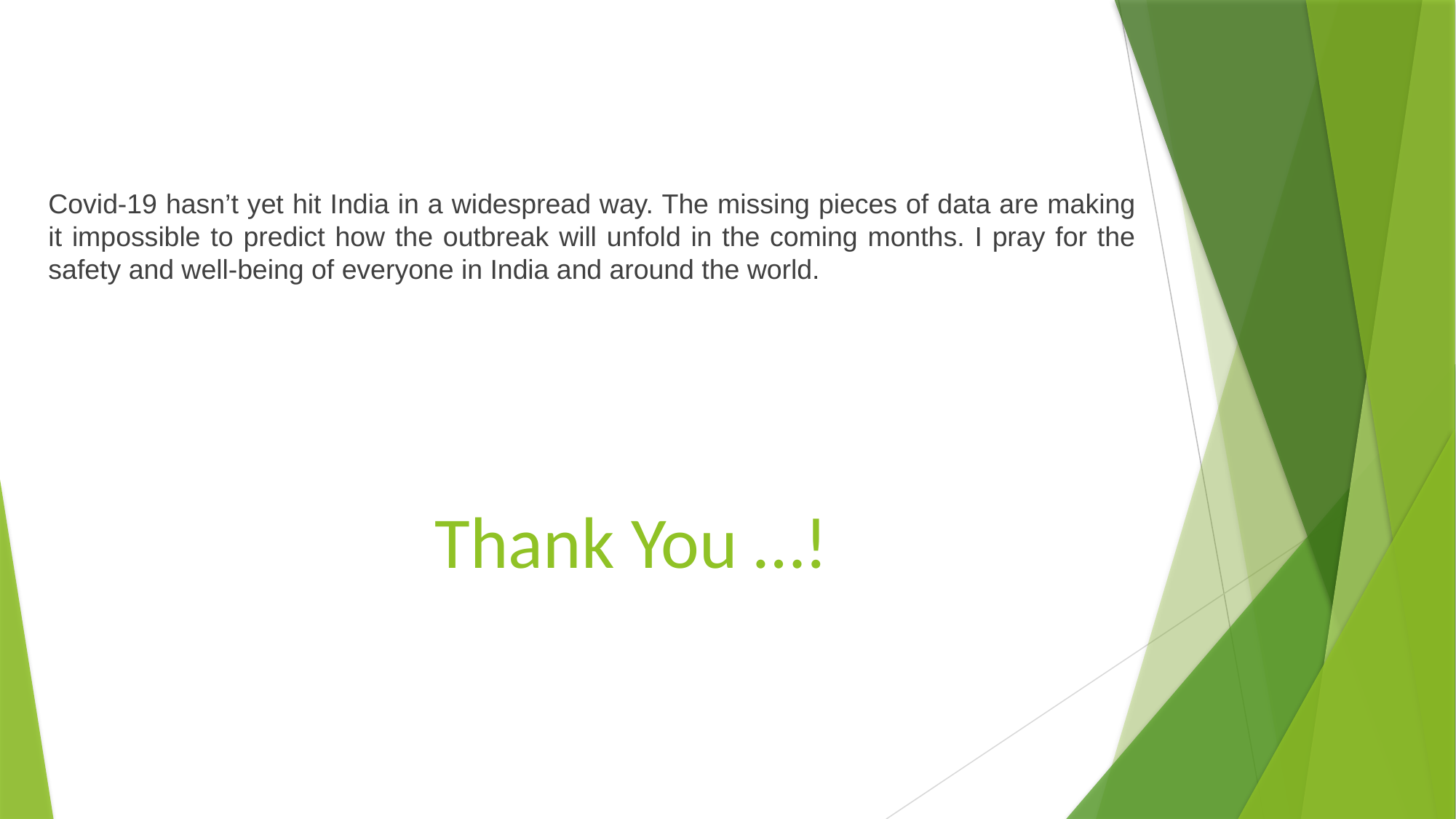

Covid-19 hasn’t yet hit India in a widespread way. The missing pieces of data are making it impossible to predict how the outbreak will unfold in the coming months. I pray for the safety and well-being of everyone in India and around the world.
# Thank You …!